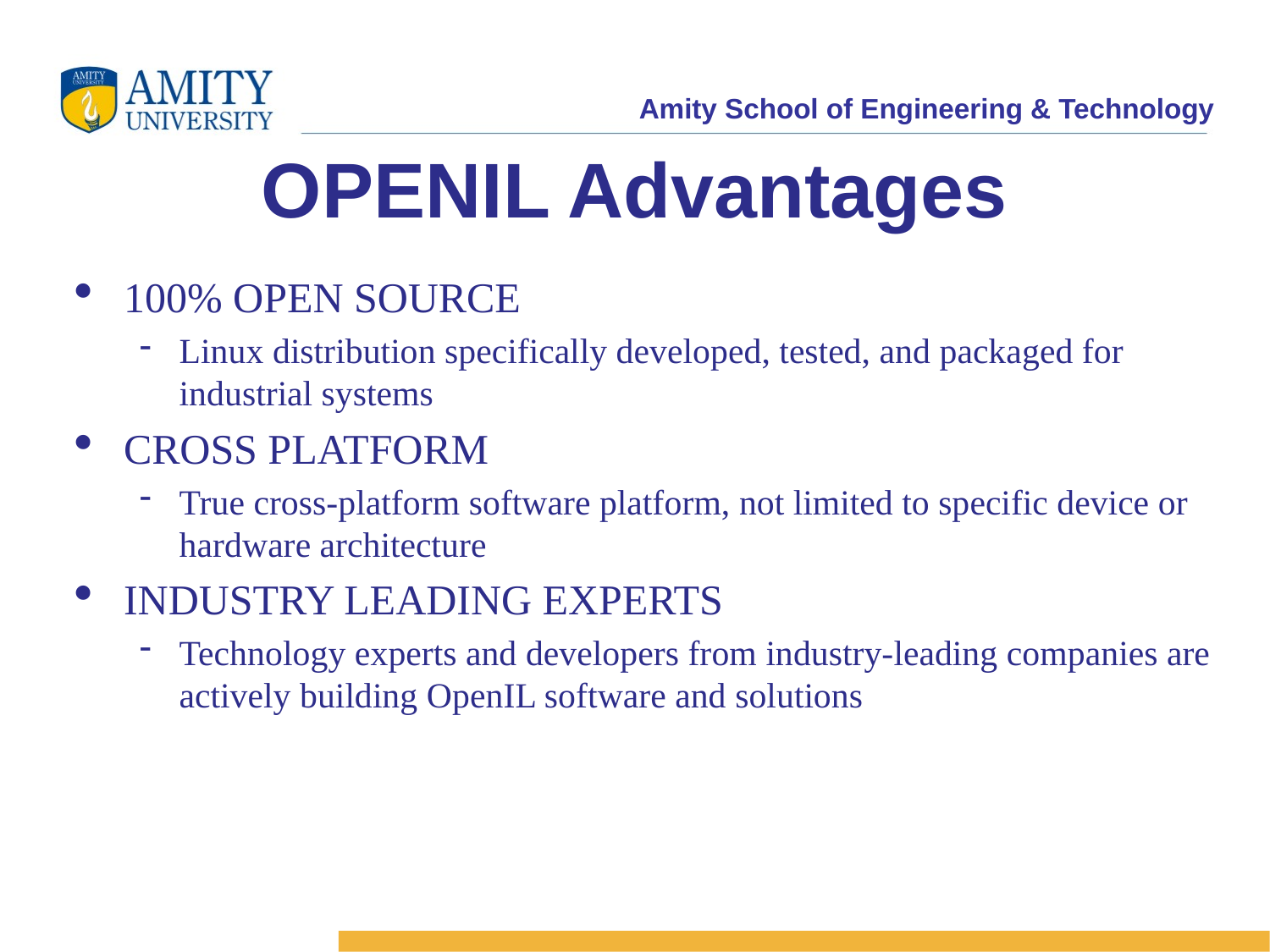

OPENIL Advantages
100% OPEN SOURCE
Linux distribution specifically developed, tested, and packaged for industrial systems
CROSS PLATFORM
True cross-platform software platform, not limited to specific device or hardware architecture
INDUSTRY LEADING EXPERTS
Technology experts and developers from industry-leading companies are actively building OpenIL software and solutions